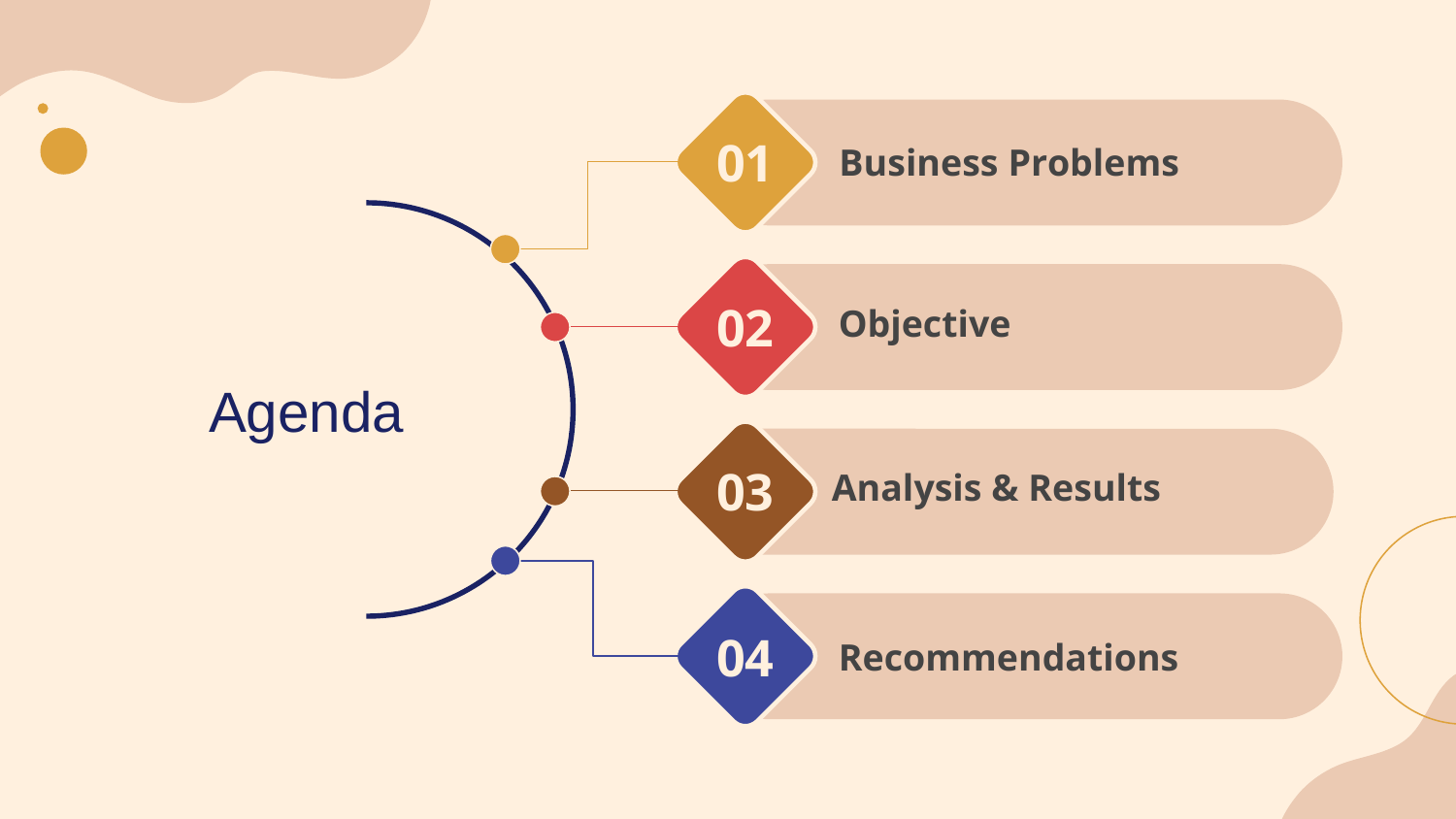

# 01

Business Problems

02

Objective
Agenda

03

Analysis & Results

04
Recommendations